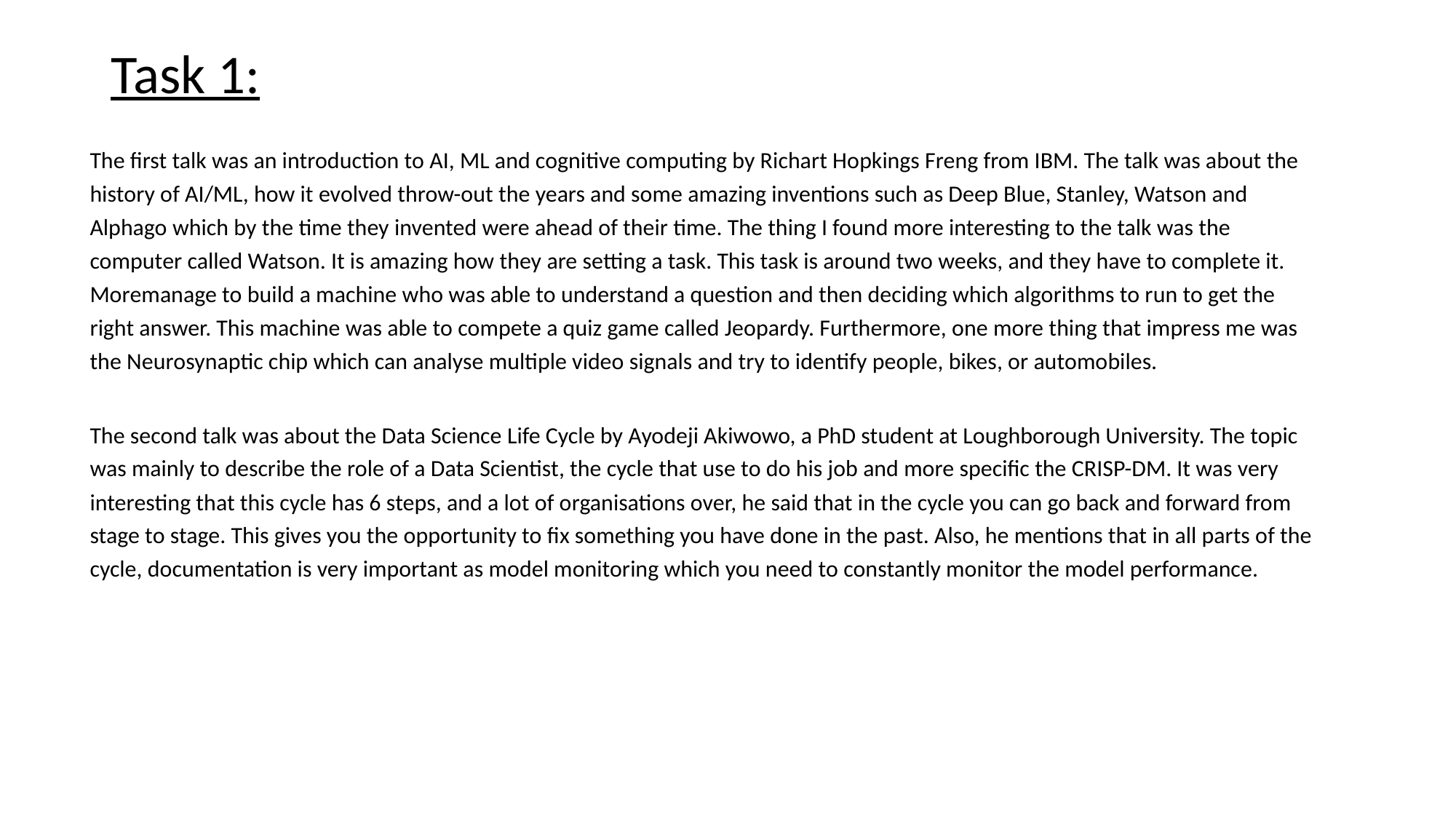

# Task 1:
The first talk was an introduction to AI, ML and cognitive computing by Richart Hopkings Freng from IBM. The talk was about the history of AI/ML, how it evolved throw-out the years and some amazing inventions such as Deep Blue, Stanley, Watson and Alphago which by the time they invented were ahead of their time. The thing I found more interesting to the talk was the computer called Watson. It is amazing how they are setting a task. This task is around two weeks, and they have to complete it. Moremanage to build a machine who was able to understand a question and then deciding which algorithms to run to get the right answer. This machine was able to compete a quiz game called Jeopardy. Furthermore, one more thing that impress me was the Neurosynaptic chip which can analyse multiple video signals and try to identify people, bikes, or automobiles.

The second talk was about the Data Science Life Cycle by Ayodeji Akiwowo, a PhD student at Loughborough University. The topic was mainly to describe the role of a Data Scientist, the cycle that use to do his job and more specific the CRISP-DM. It was very interesting that this cycle has 6 steps, and a lot of organisations over, he said that in the cycle you can go back and forward from stage to stage. This gives you the opportunity to fix something you have done in the past. Also, he mentions that in all parts of the cycle, documentation is very important as model monitoring which you need to constantly monitor the model performance.